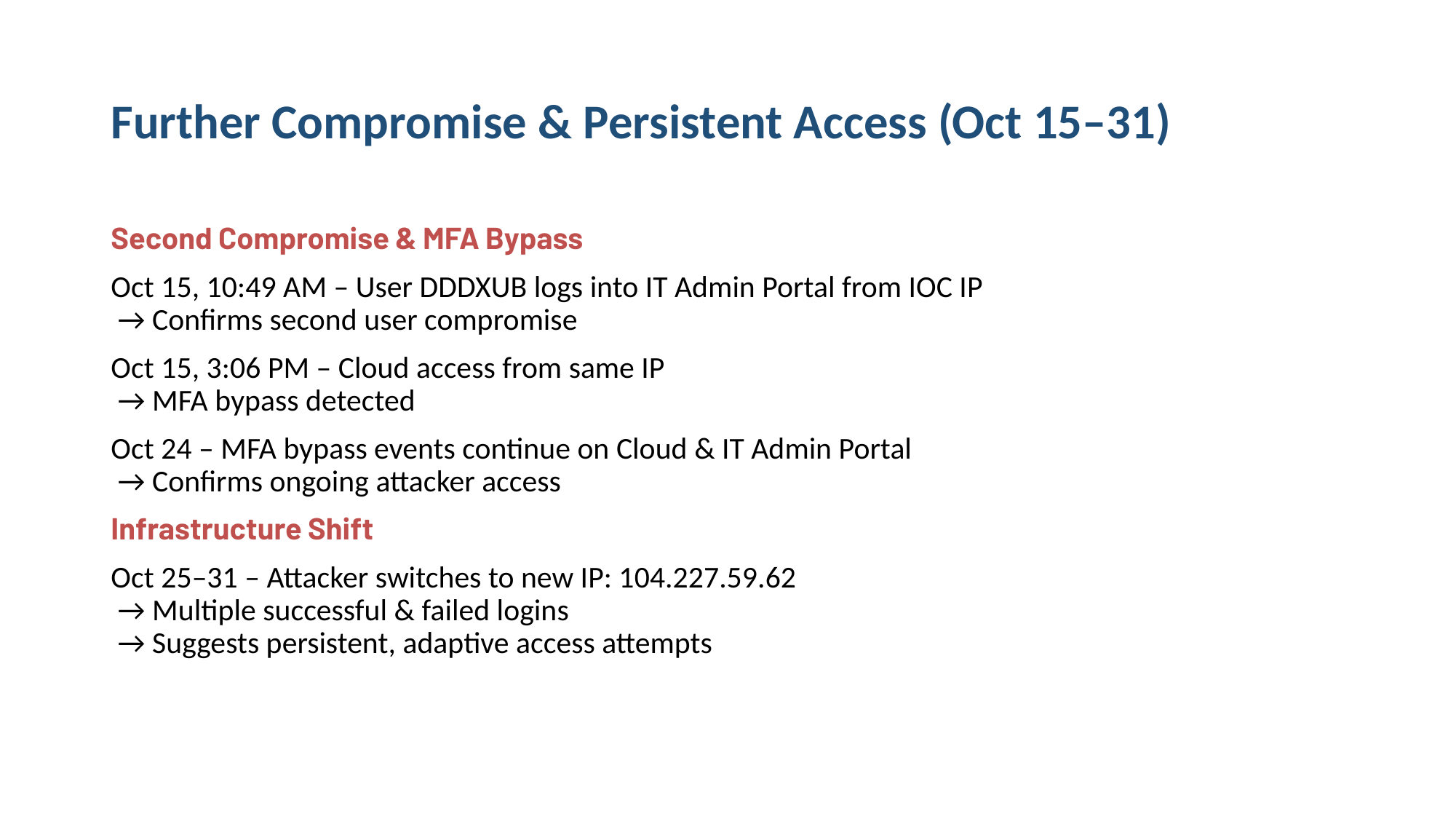

# Further Compromise & Persistent Access (Oct 15–31)
Second Compromise & MFA Bypass
Oct 15, 10:49 AM – User DDDXUB logs into IT Admin Portal from IOC IP
 → Confirms second user compromise
Oct 15, 3:06 PM – Cloud access from same IP
 → MFA bypass detected
Oct 24 – MFA bypass events continue on Cloud & IT Admin Portal
 → Confirms ongoing attacker access
Infrastructure Shift
Oct 25–31 – Attacker switches to new IP: 104.227.59.62
 → Multiple successful & failed logins
 → Suggests persistent, adaptive access attempts